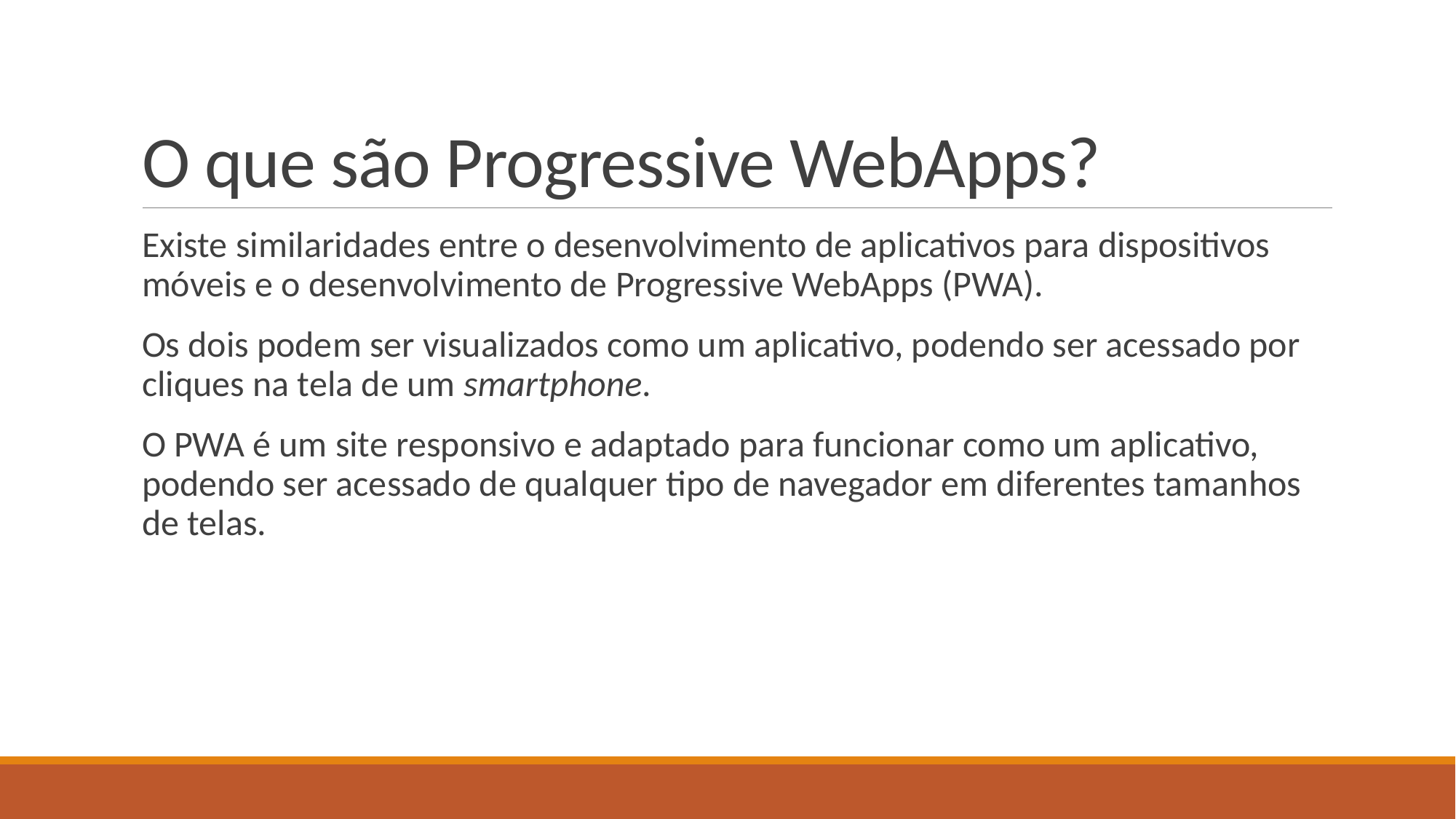

# O que são Progressive WebApps?
Existe similaridades entre o desenvolvimento de aplicativos para dispositivos móveis e o desenvolvimento de Progressive WebApps (PWA).
Os dois podem ser visualizados como um aplicativo, podendo ser acessado por cliques na tela de um smartphone.
O PWA é um site responsivo e adaptado para funcionar como um aplicativo, podendo ser acessado de qualquer tipo de navegador em diferentes tamanhos de telas.